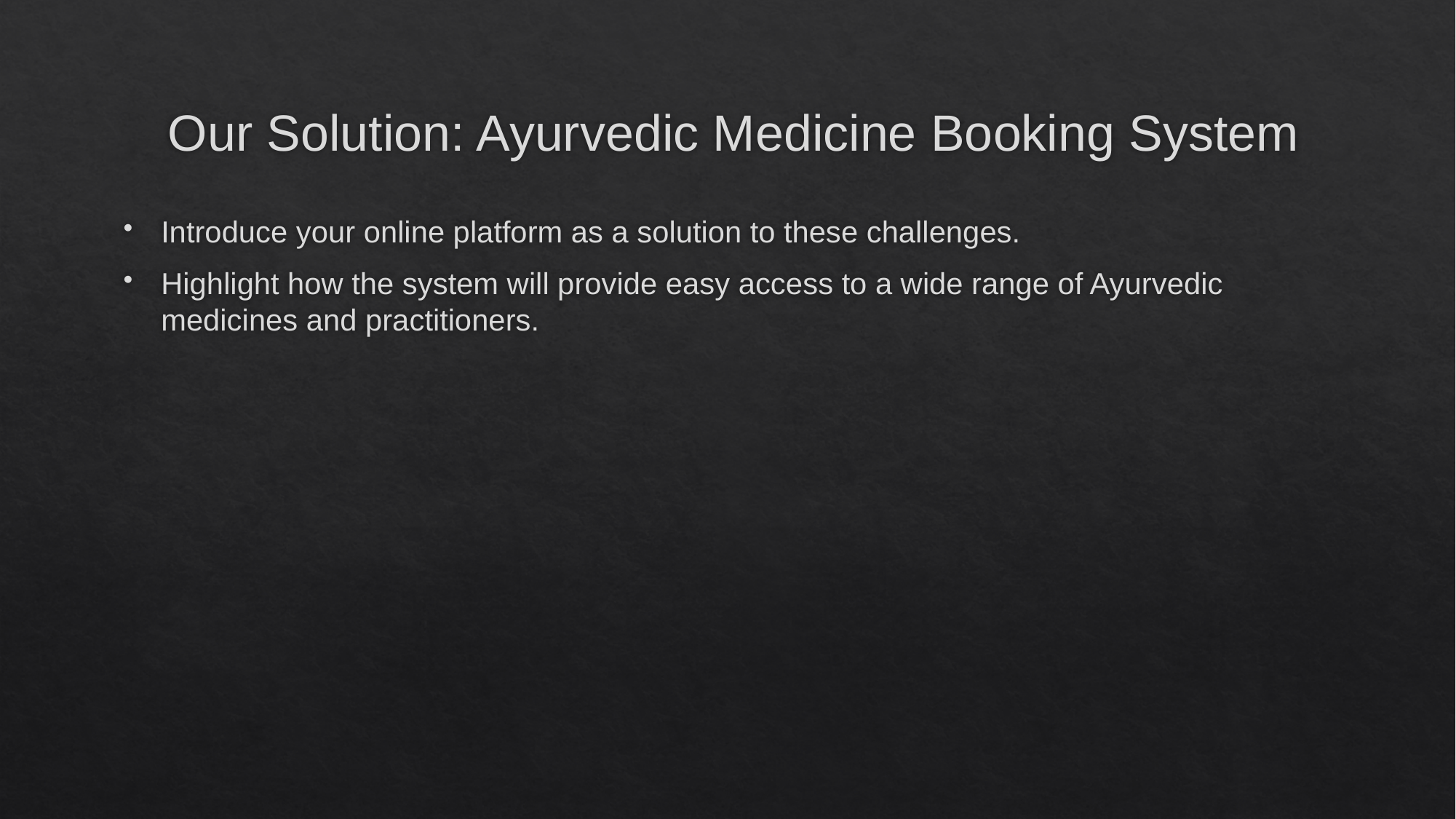

# Our Solution: Ayurvedic Medicine Booking System
Introduce your online platform as a solution to these challenges.
Highlight how the system will provide easy access to a wide range of Ayurvedic medicines and practitioners.